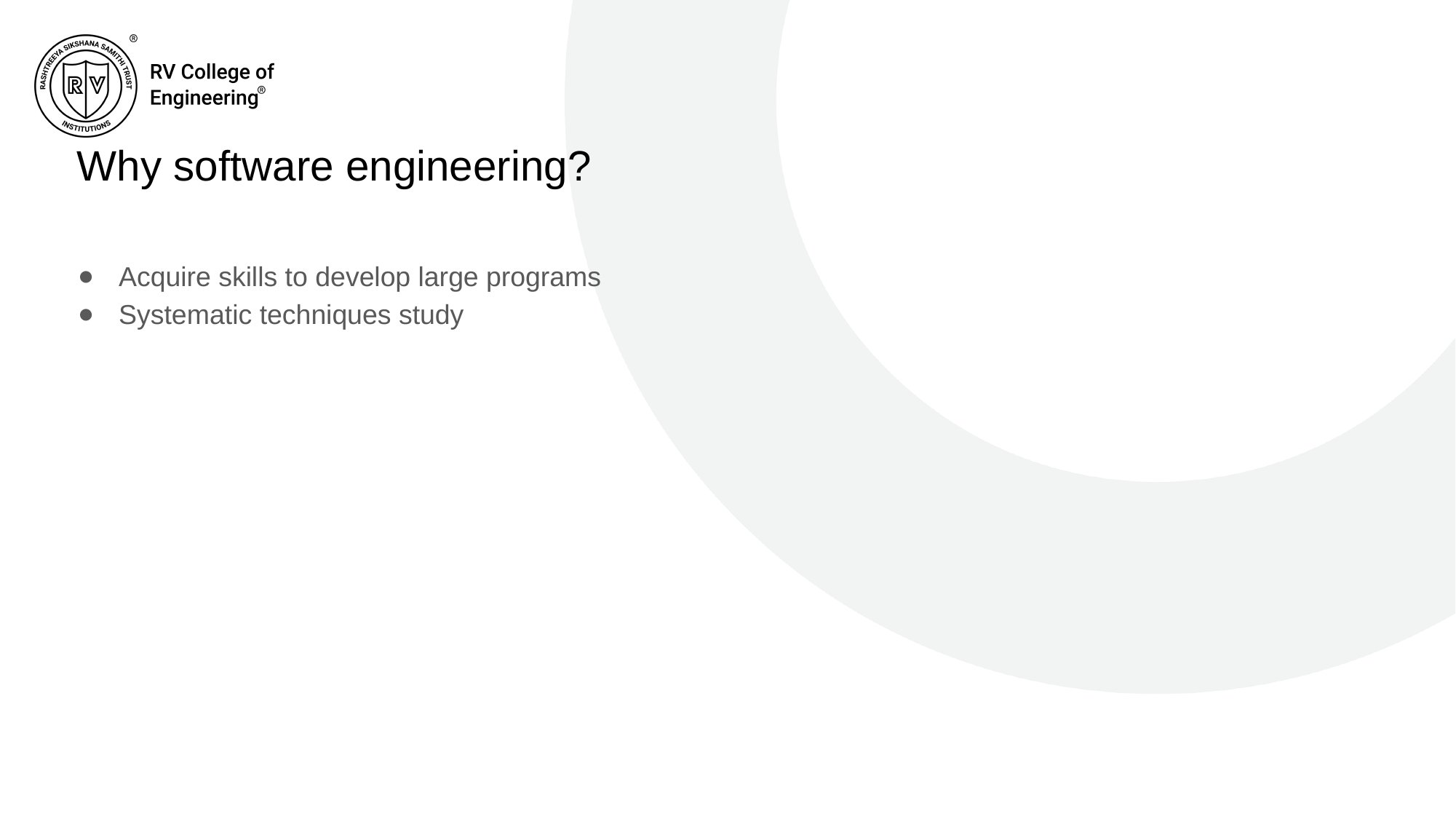

# Why software engineering?
Acquire skills to develop large programs
Systematic techniques study